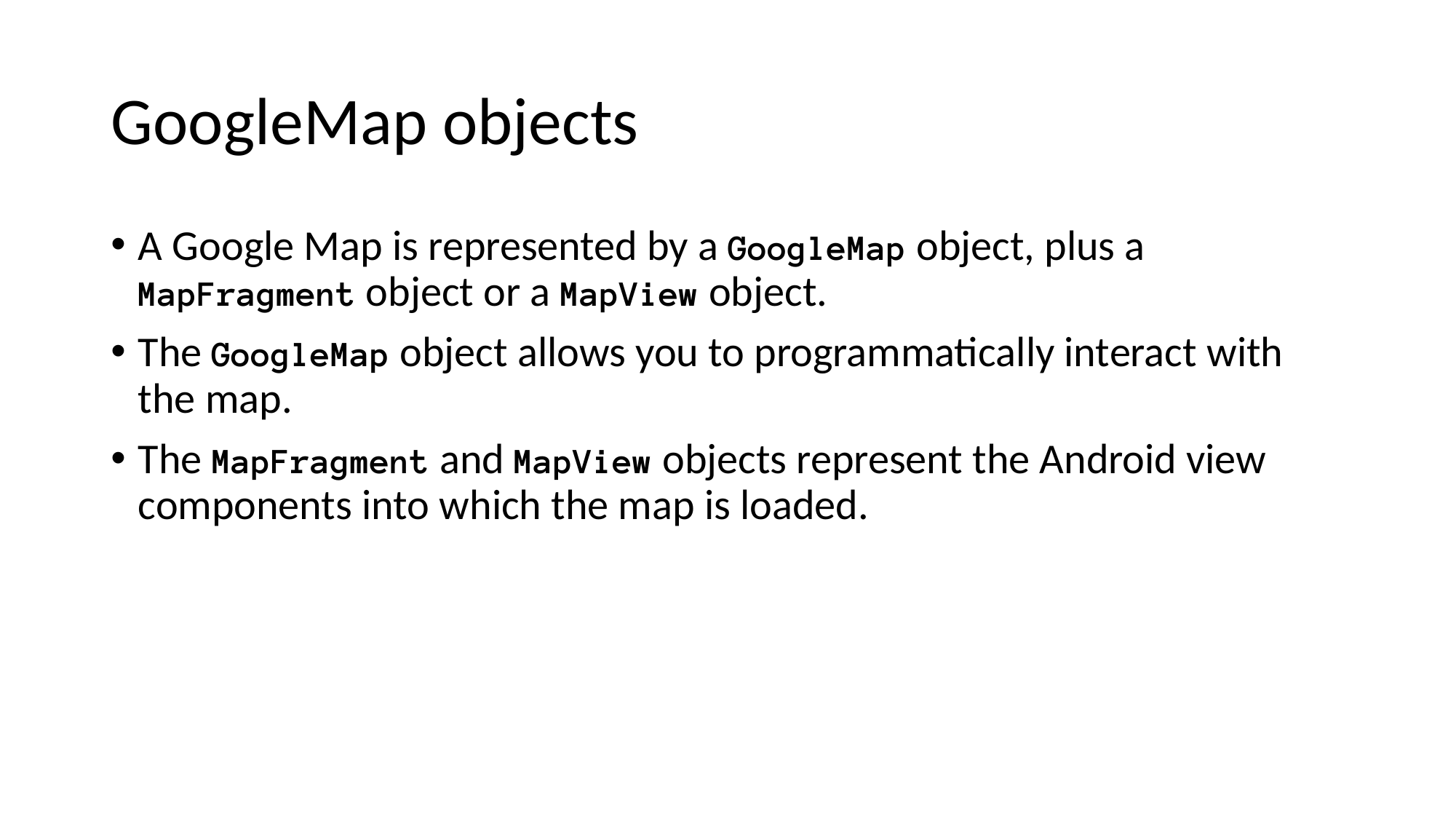

# GoogleMap objects
A Google Map is represented by a GoogleMap object, plus a MapFragment object or a MapView object.
The GoogleMap object allows you to programmatically interact with the map.
The MapFragment and MapView objects represent the Android view components into which the map is loaded.